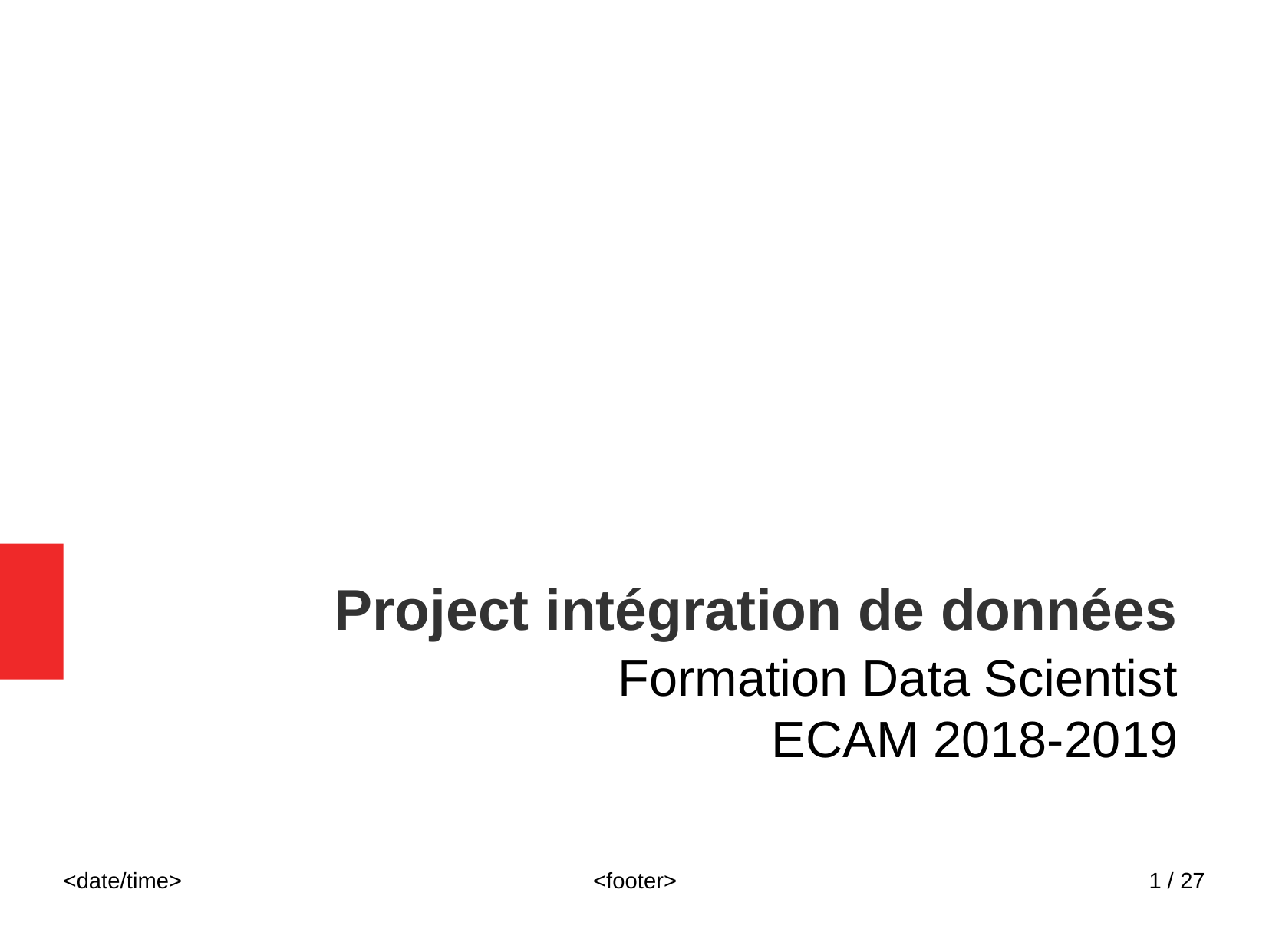

Project intégration de données
Formation Data Scientist
ECAM 2018-2019